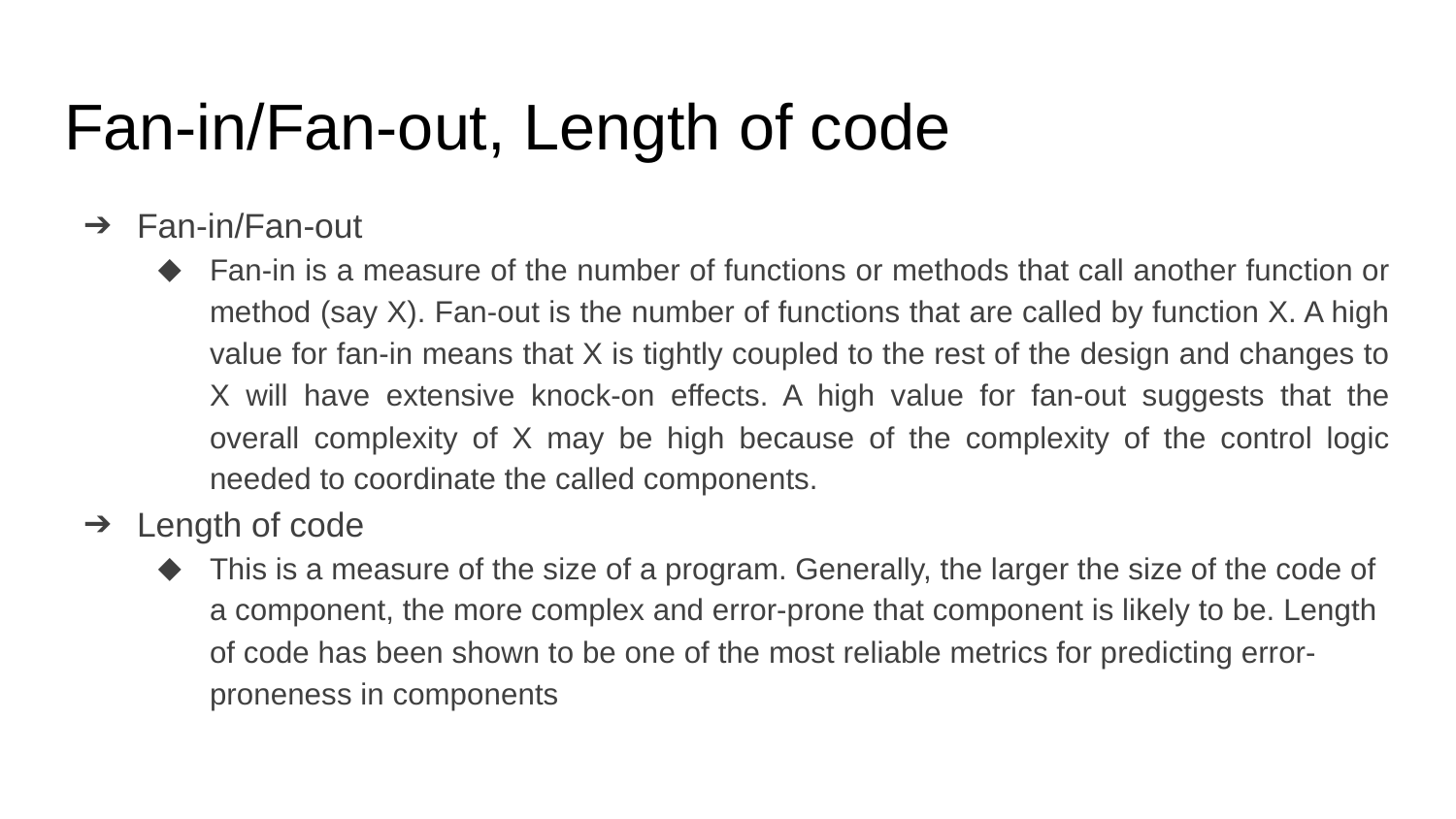

# Fan-in/Fan-out, Length of code
Fan-in/Fan-out
Fan-in is a measure of the number of functions or methods that call another function or method (say X). Fan-out is the number of functions that are called by function X. A high value for fan-in means that X is tightly coupled to the rest of the design and changes to X will have extensive knock-on effects. A high value for fan-out suggests that the overall complexity of X may be high because of the complexity of the control logic needed to coordinate the called components.
Length of code
This is a measure of the size of a program. Generally, the larger the size of the code of a component, the more complex and error-prone that component is likely to be. Length of code has been shown to be one of the most reliable metrics for predicting error-proneness in components